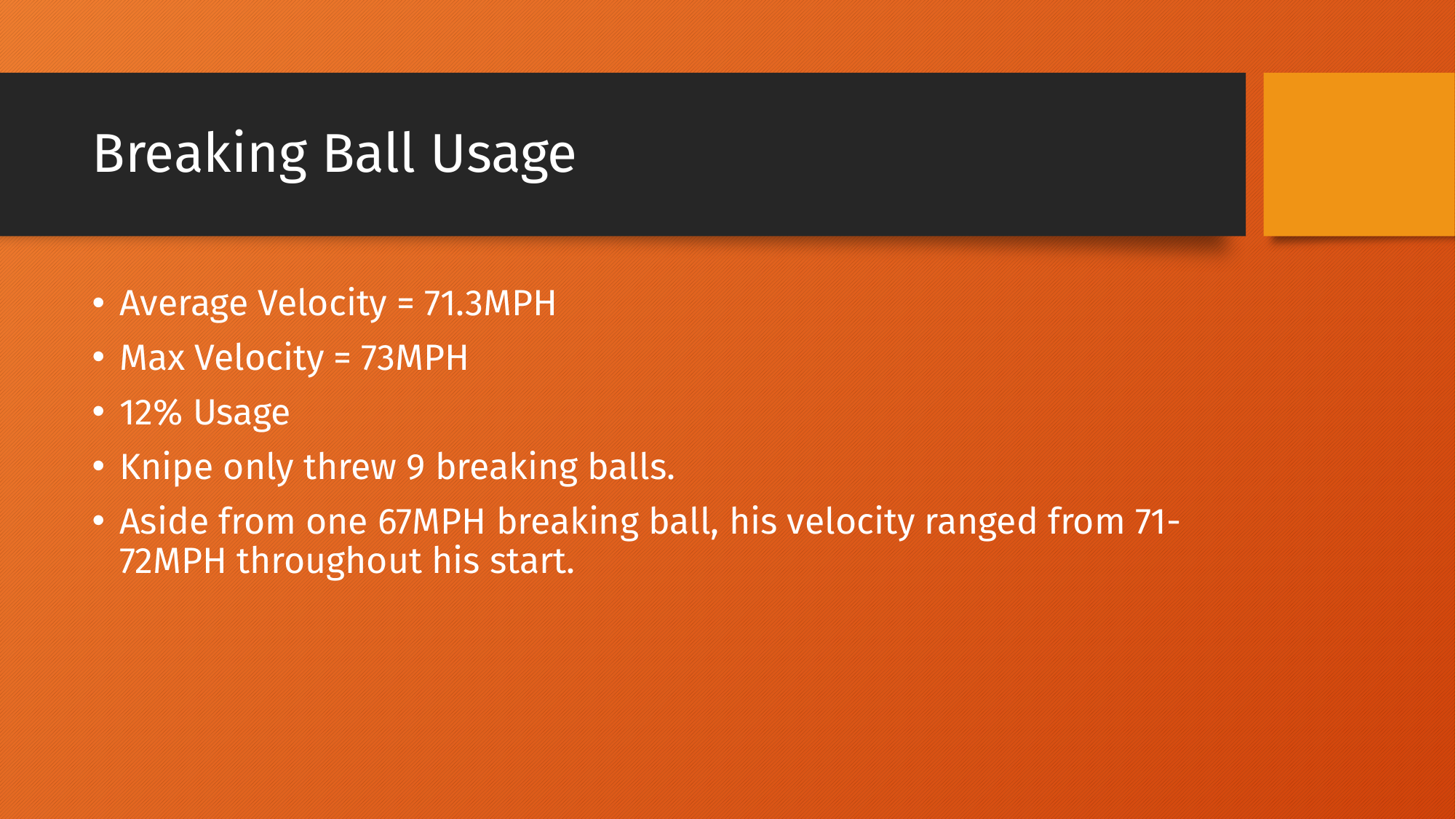

# Breaking Ball Usage
Average Velocity = 71.3MPH
Max Velocity = 73MPH
12% Usage
Knipe only threw 9 breaking balls.
Aside from one 67MPH breaking ball, his velocity ranged from 71-72MPH throughout his start.